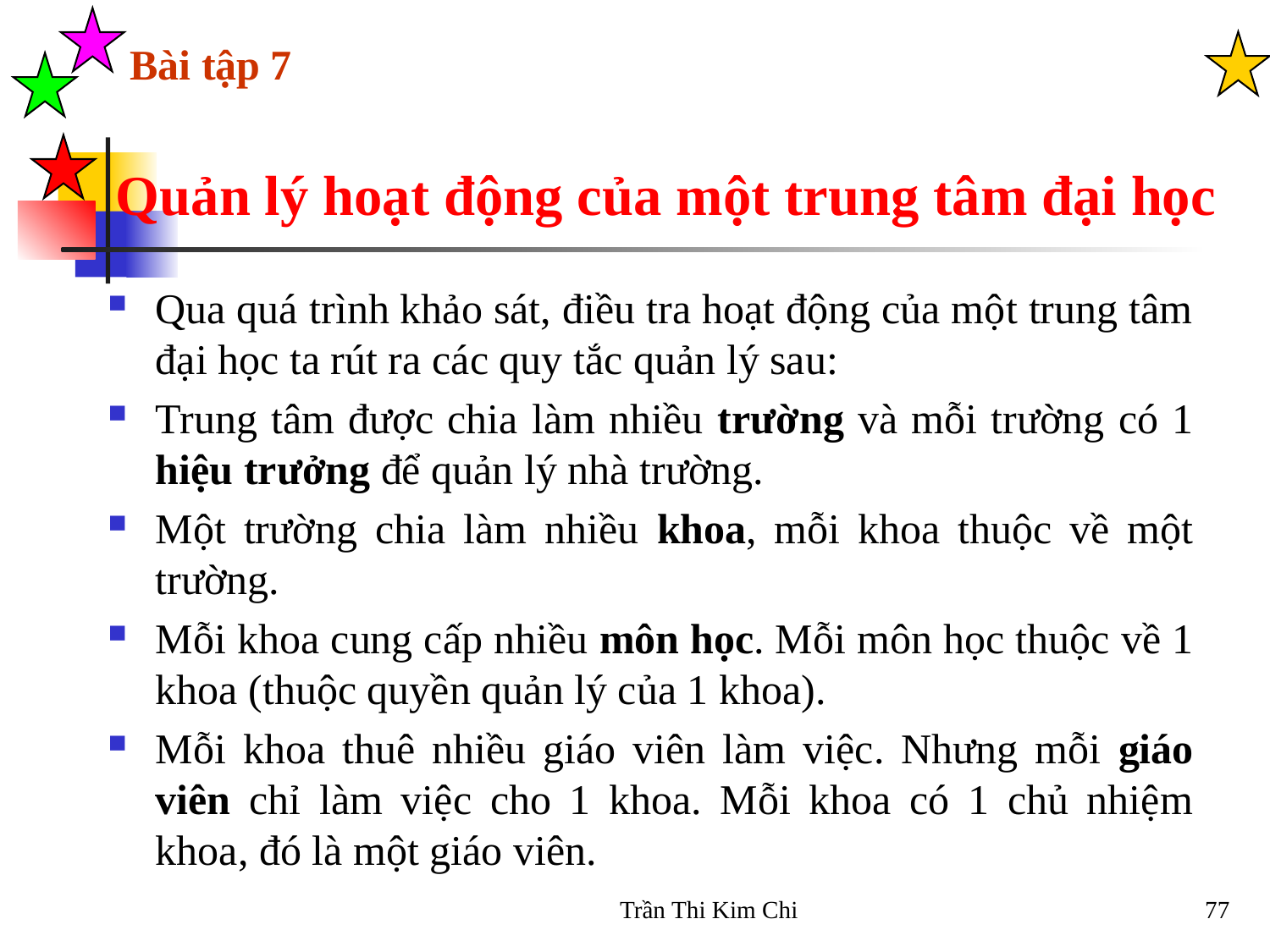

Bài tập 7

# Quản lý hoạt động của một trung tâm đại học
Qua quá trình khảo sát, điều tra hoạt động của một trung tâm đại học ta rút ra các quy tắc quản lý sau:
Trung tâm được chia làm nhiều trường và mỗi trường có 1 hiệu trưởng để quản lý nhà trường.
Một trường chia làm nhiều khoa, mỗi khoa thuộc về một trường.
Mỗi khoa cung cấp nhiều môn học. Mỗi môn học thuộc về 1 khoa (thuộc quyền quản lý của 1 khoa).
Mỗi khoa thuê nhiều giáo viên làm việc. Nhưng mỗi giáo viên chỉ làm việc cho 1 khoa. Mỗi khoa có 1 chủ nhiệm khoa, đó là một giáo viên.
Trần Thi Kim Chi
77